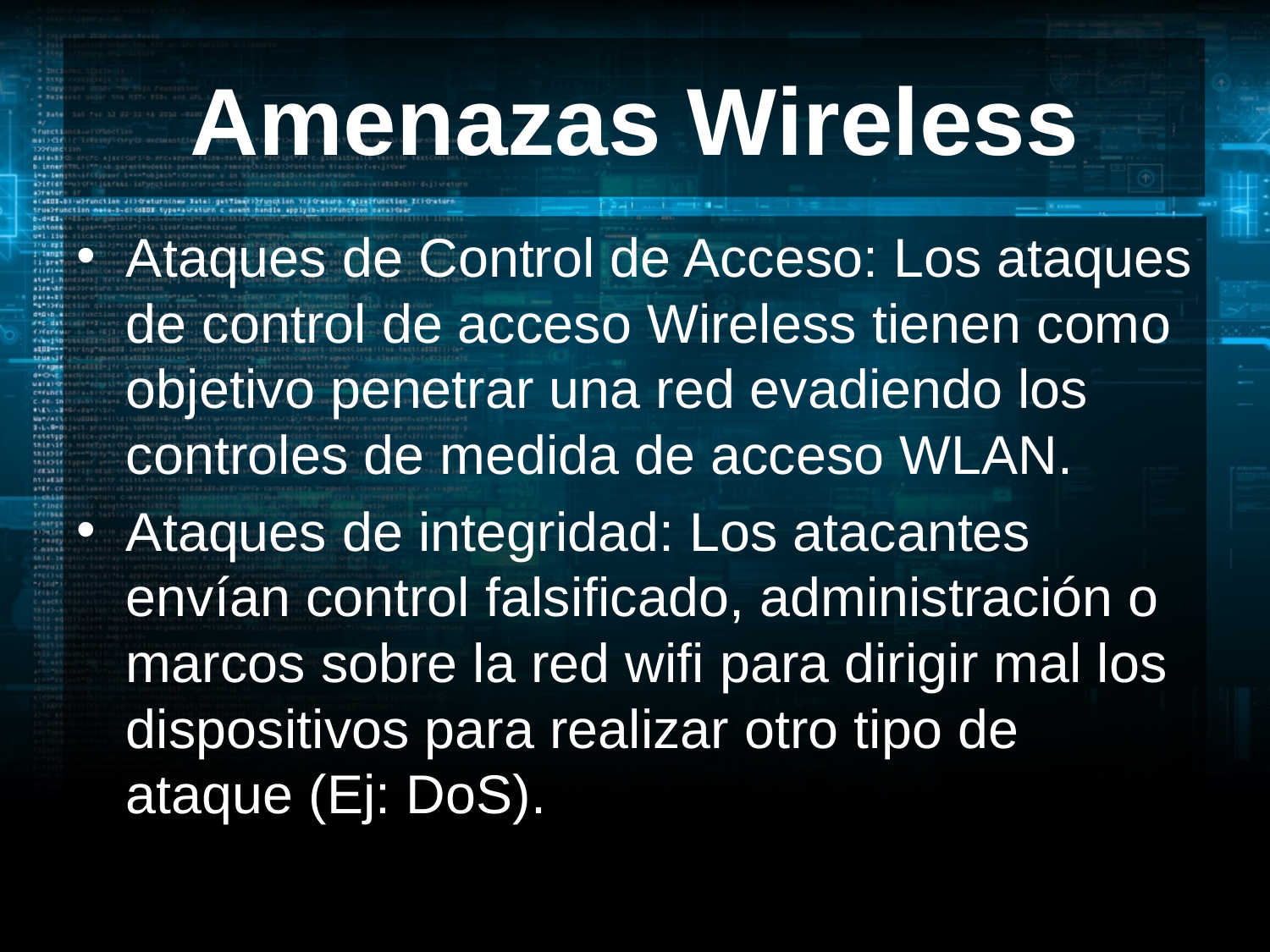

# Amenazas Wireless
Ataques de Control de Acceso: Los ataques de control de acceso Wireless tienen como objetivo penetrar una red evadiendo los controles de medida de acceso WLAN.
Ataques de integridad: Los atacantes envían control falsificado, administración o marcos sobre la red wifi para dirigir mal los dispositivos para realizar otro tipo de ataque (Ej: DoS).